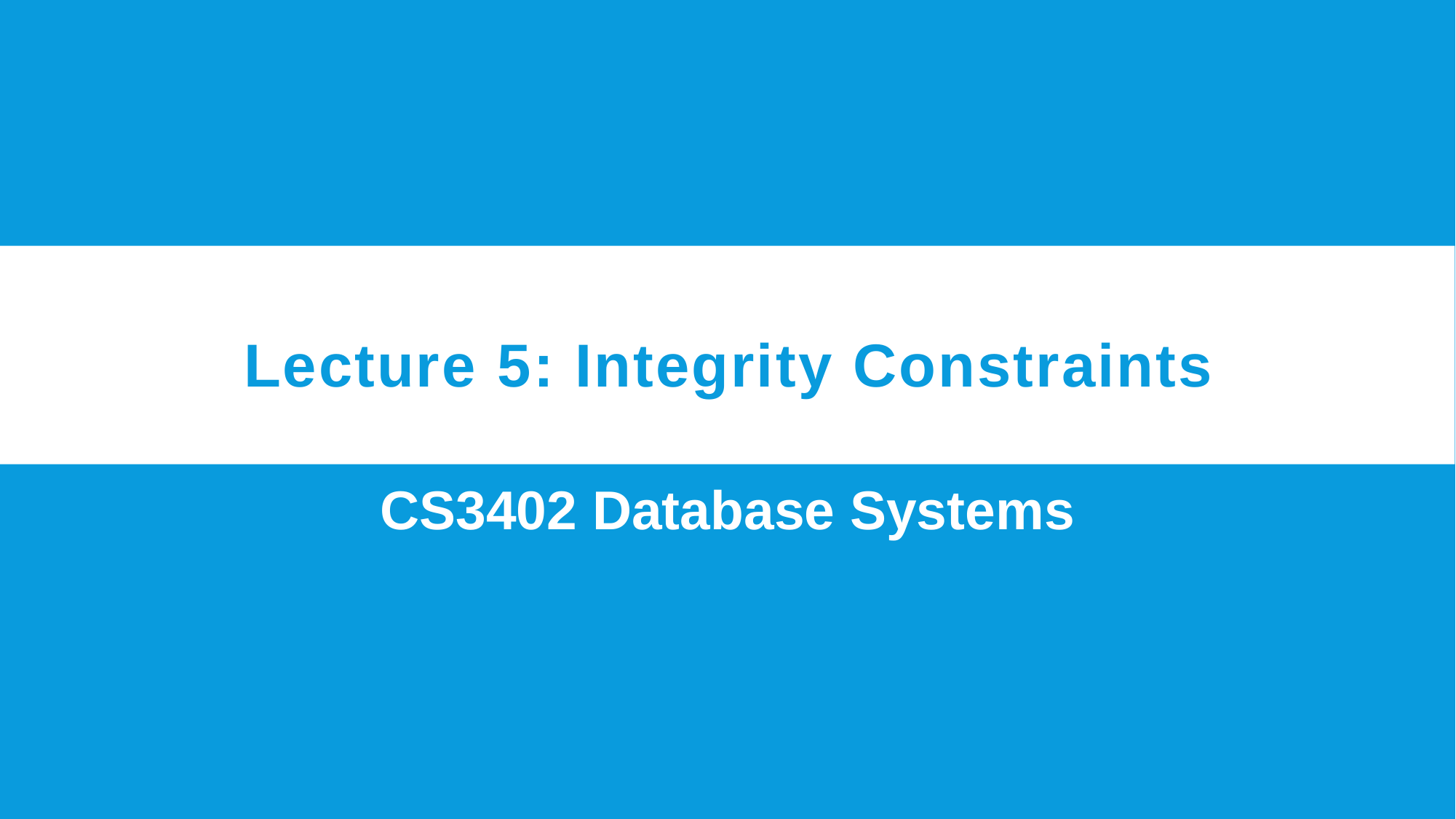

# Lecture 5: Integrity Constraints
CS3402 Database Systems